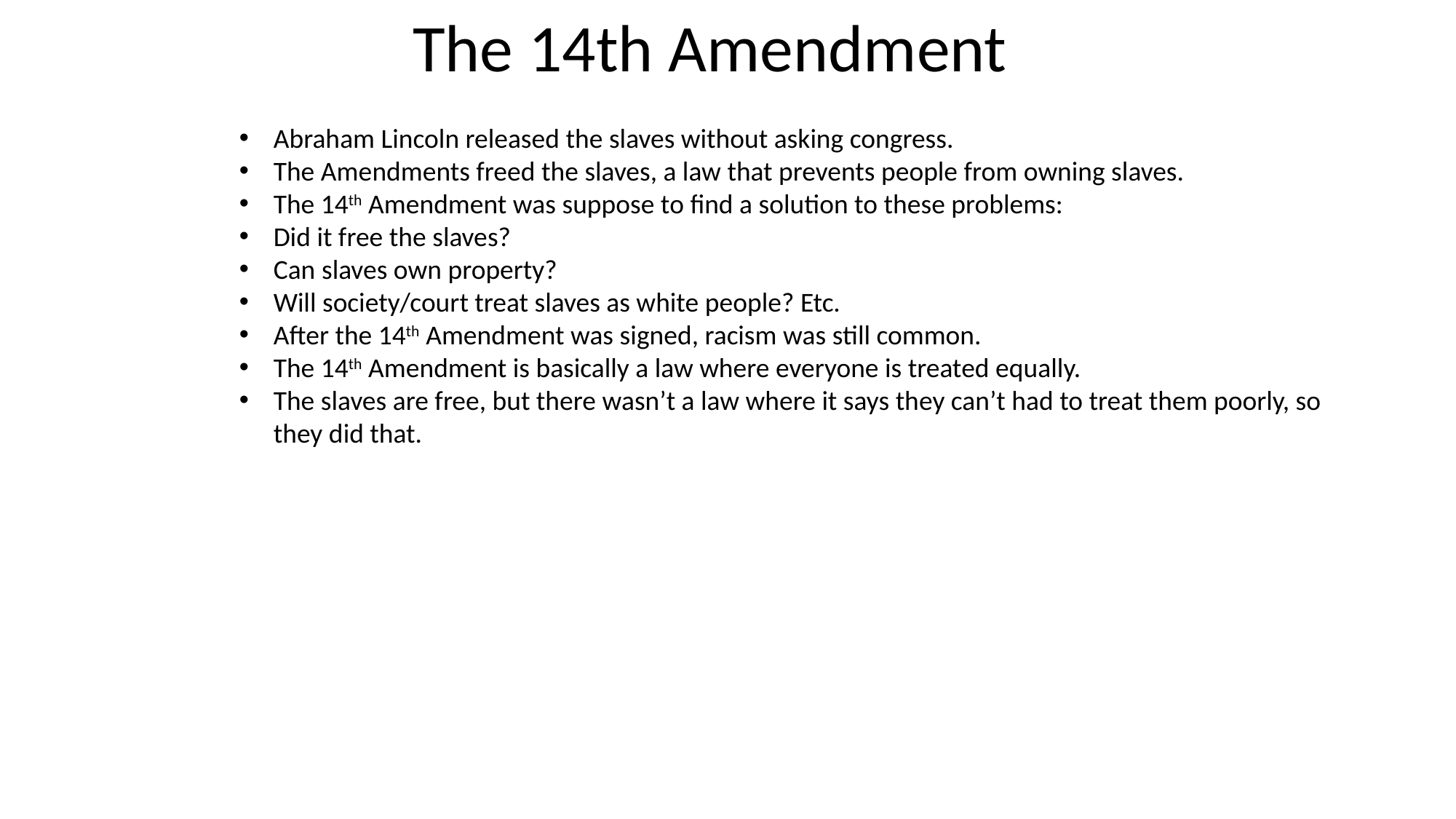

The 14th Amendment
Abraham Lincoln released the slaves without asking congress.
The Amendments freed the slaves, a law that prevents people from owning slaves.
The 14th Amendment was suppose to find a solution to these problems:
Did it free the slaves?
Can slaves own property?
Will society/court treat slaves as white people? Etc.
After the 14th Amendment was signed, racism was still common.
The 14th Amendment is basically a law where everyone is treated equally.
The slaves are free, but there wasn’t a law where it says they can’t had to treat them poorly, so they did that.